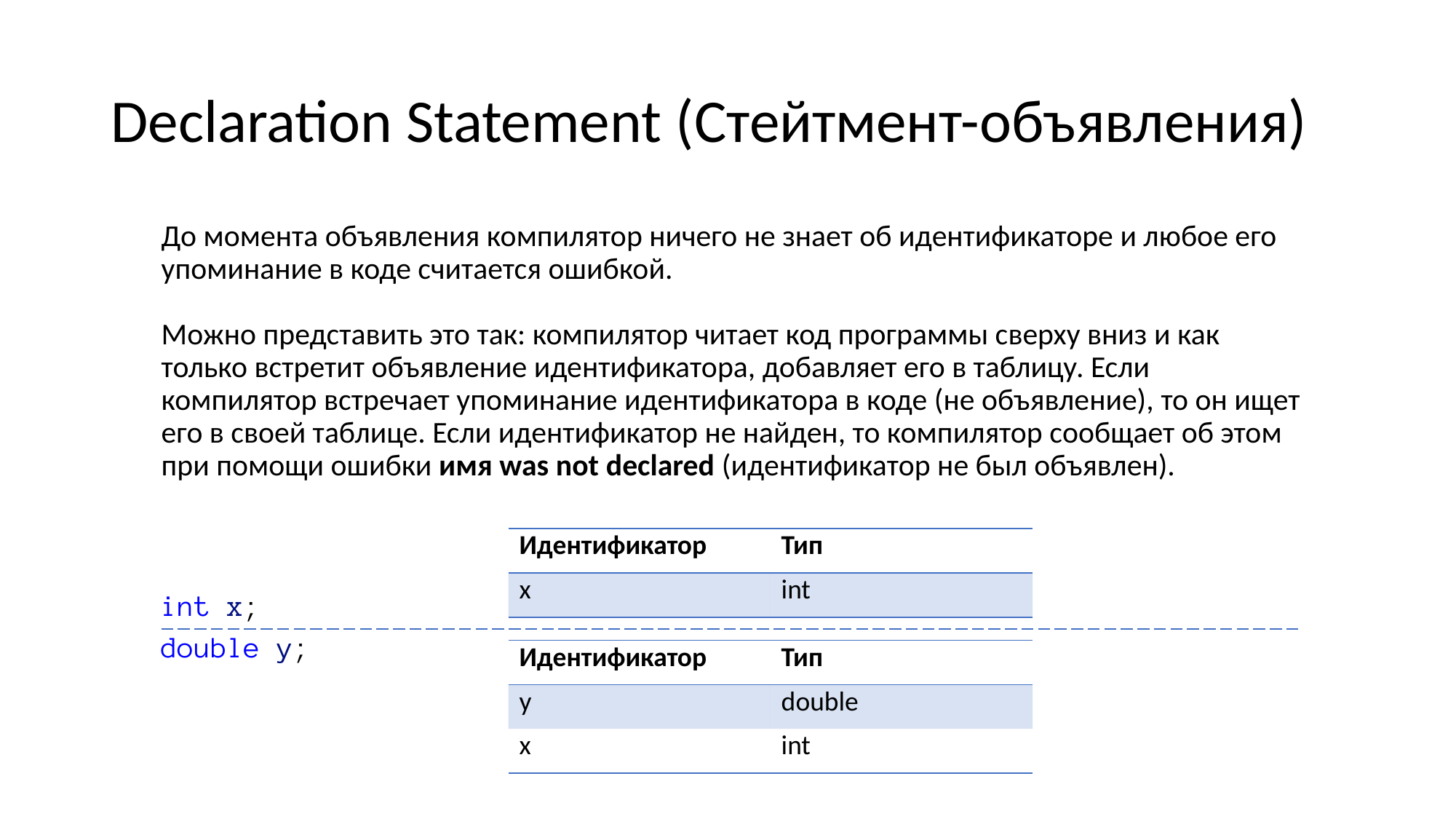

# Declaration Statement (Стейтмент-объявления)
До момента объявления компилятор ничего не знает об идентификаторе и любое его упоминание в коде считается ошибкой.

Можно представить это так: компилятор читает код программы сверху вниз и как только встретит объявление идентификатора, добавляет его в таблицу. Если компилятор встречает упоминание идентификатора в коде (не объявление), то он ищет его в своей таблице. Если идентификатор не найден, то компилятор сообщает об этом при помощи ошибки имя was not declared (идентификатор не был объявлен).

int x;
double y;

| Идентификатор | Тип |
| --- | --- |
| x | int |
| Идентификатор | Тип |
| --- | --- |
| y | double |
| x | int |